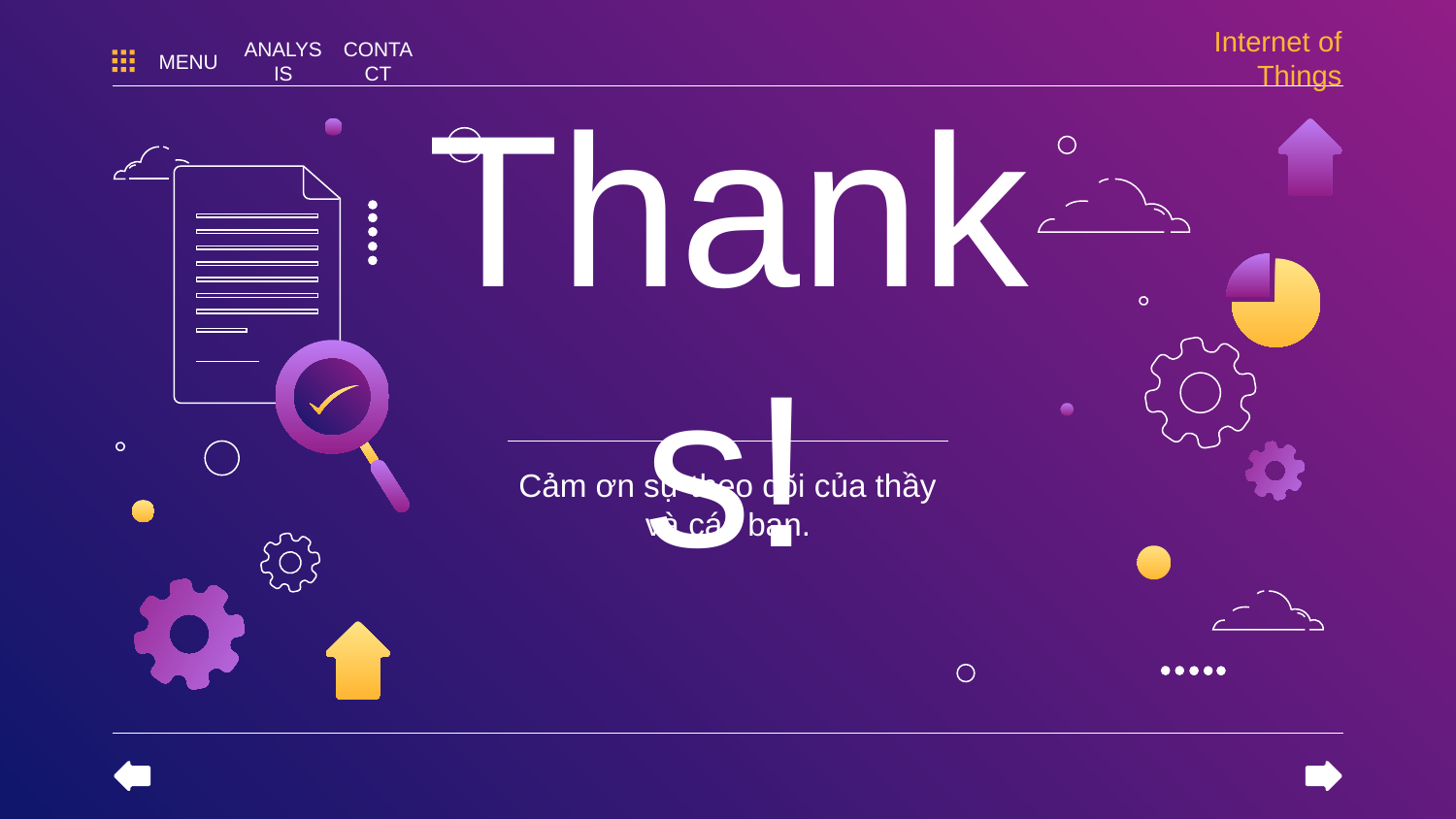

Internet of Things
MENU
ANALYSIS
CONTACT

# Thanks!

Cảm ơn sự theo dõi của thầy
và các bạn.